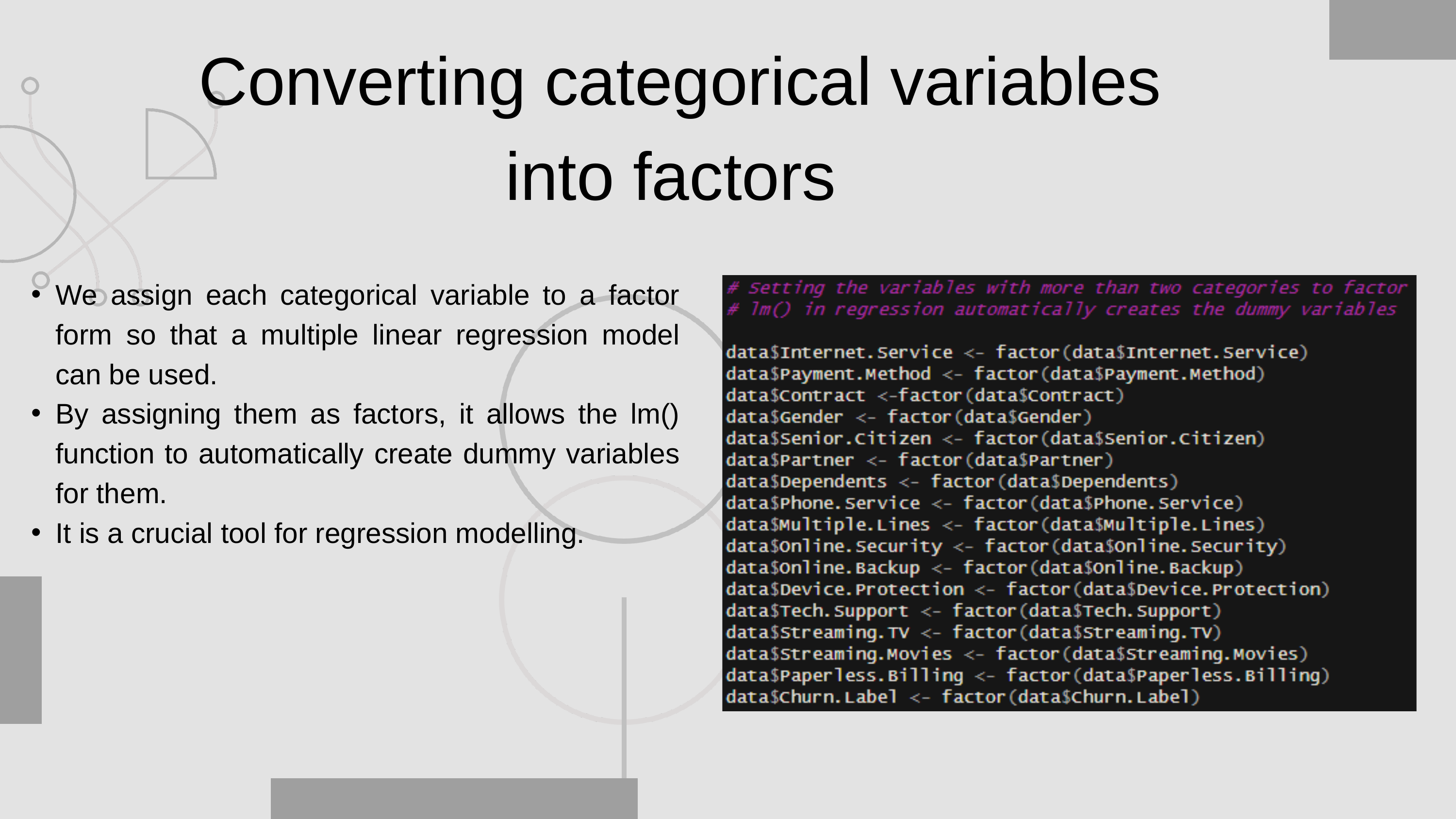

Converting categorical variables into factors

We assign each categorical variable to a factor form so that a multiple linear regression model can be used.
By assigning them as factors, it allows the lm() function to automatically create dummy variables for them.
It is a crucial tool for regression modelling.